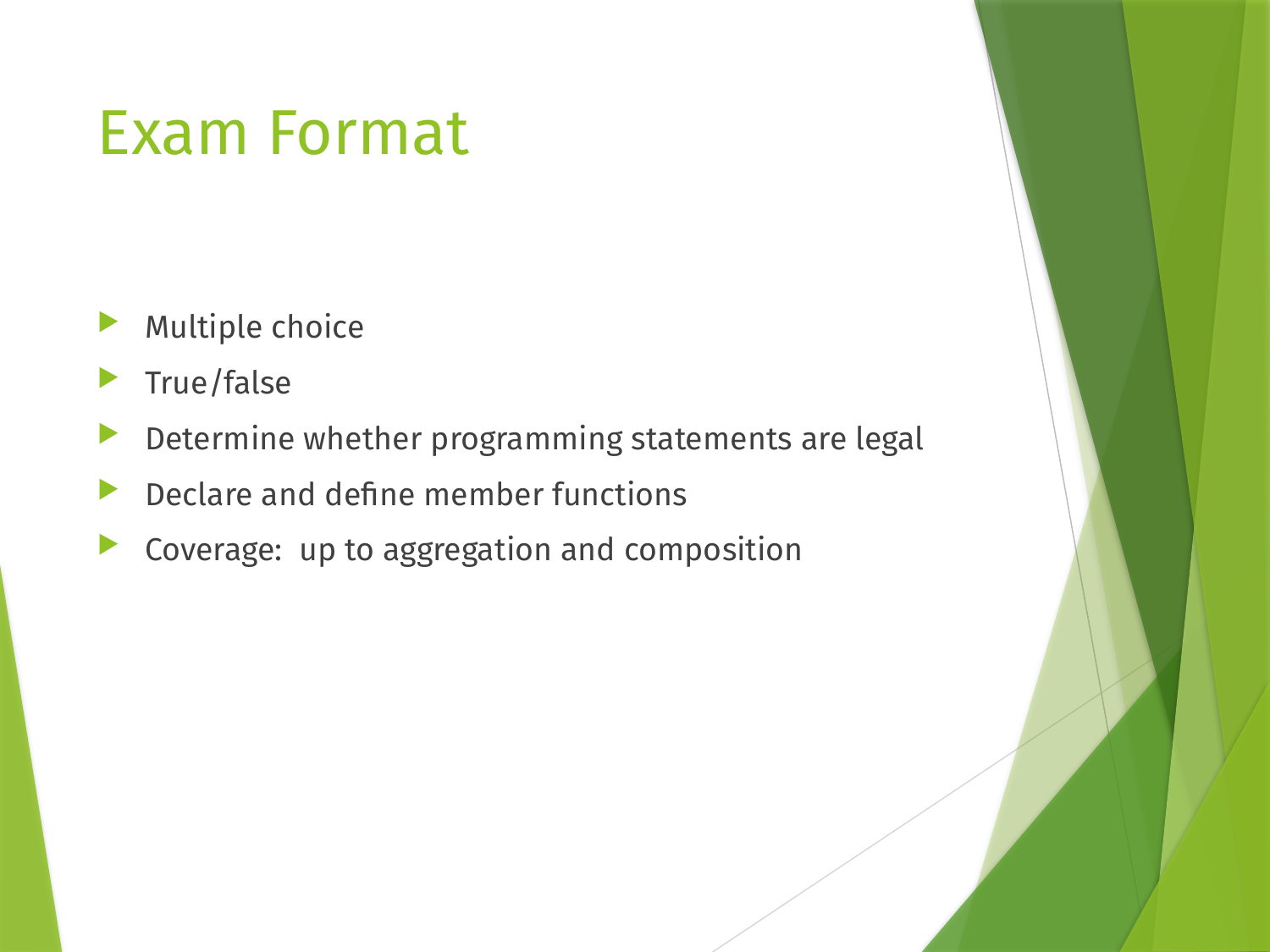

# Exam Format
Multiple choice
True/false
Determine whether programming statements are legal
Declare and define member functions
Coverage:  up to aggregation and composition